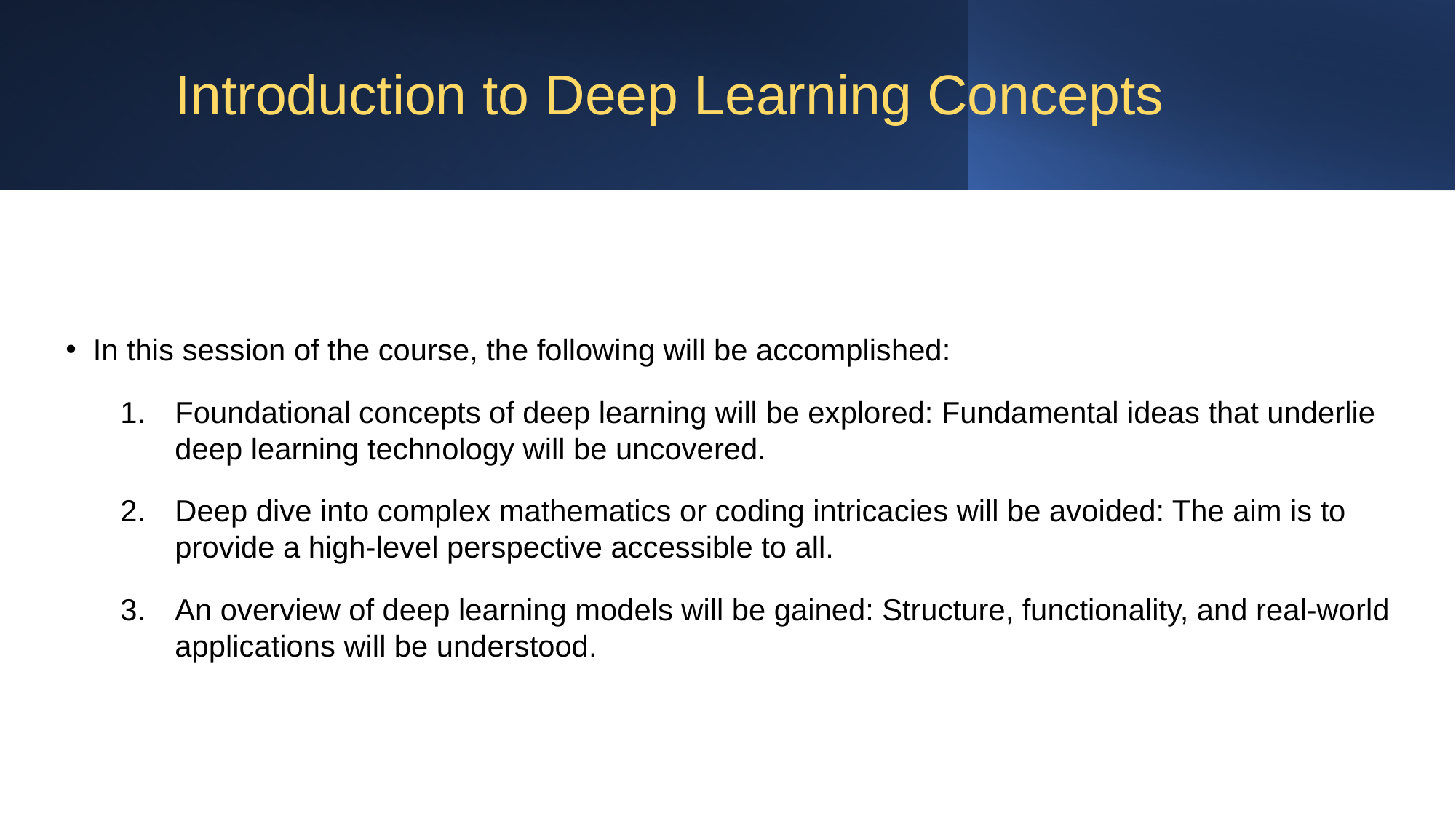

# Introduction to Deep Learning Concepts
In this session of the course, the following will be accomplished:
Foundational concepts of deep learning will be explored: Fundamental ideas that underlie deep learning technology will be uncovered.
Deep dive into complex mathematics or coding intricacies will be avoided: The aim is to provide a high-level perspective accessible to all.
An overview of deep learning models will be gained: Structure, functionality, and real-world applications will be understood.
2